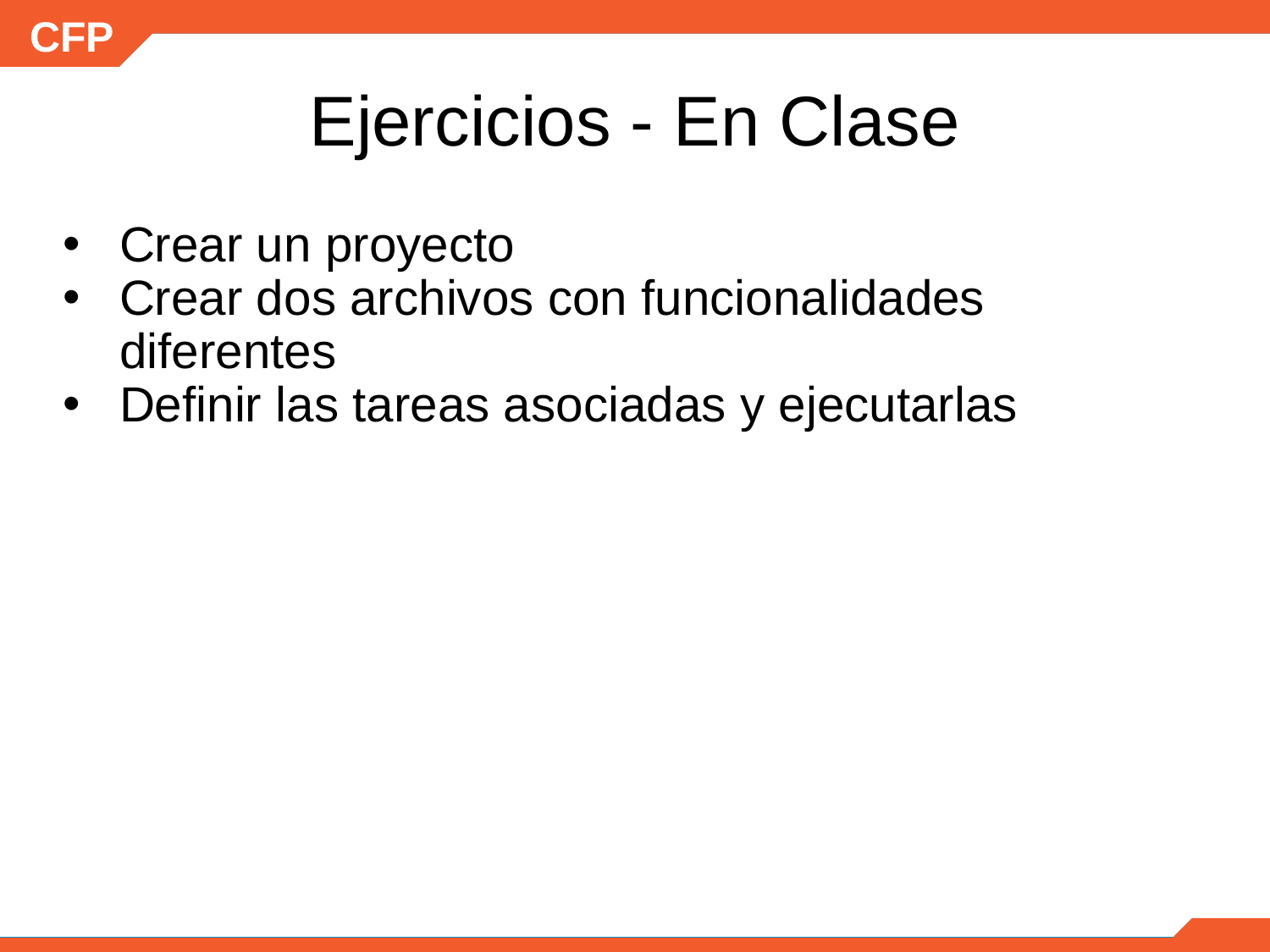

# Ejercicios - En Clase
Crear un proyecto
Crear dos archivos con funcionalidades diferentes
Definir las tareas asociadas y ejecutarlas